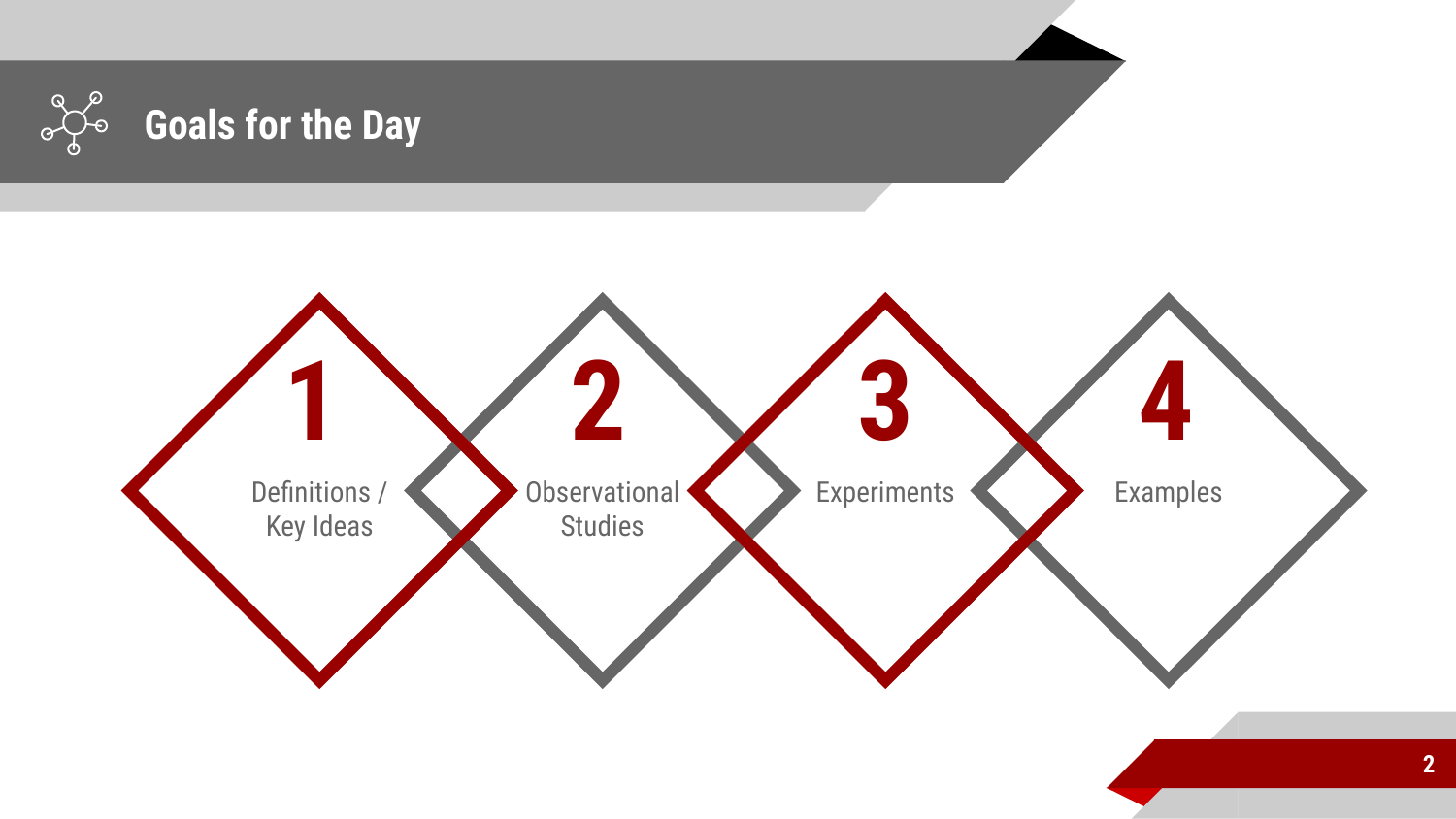

# Goals for the Day

Definitions / Key Ideas

Observational Studies
Experiments
Examples
1
2
3
4
2